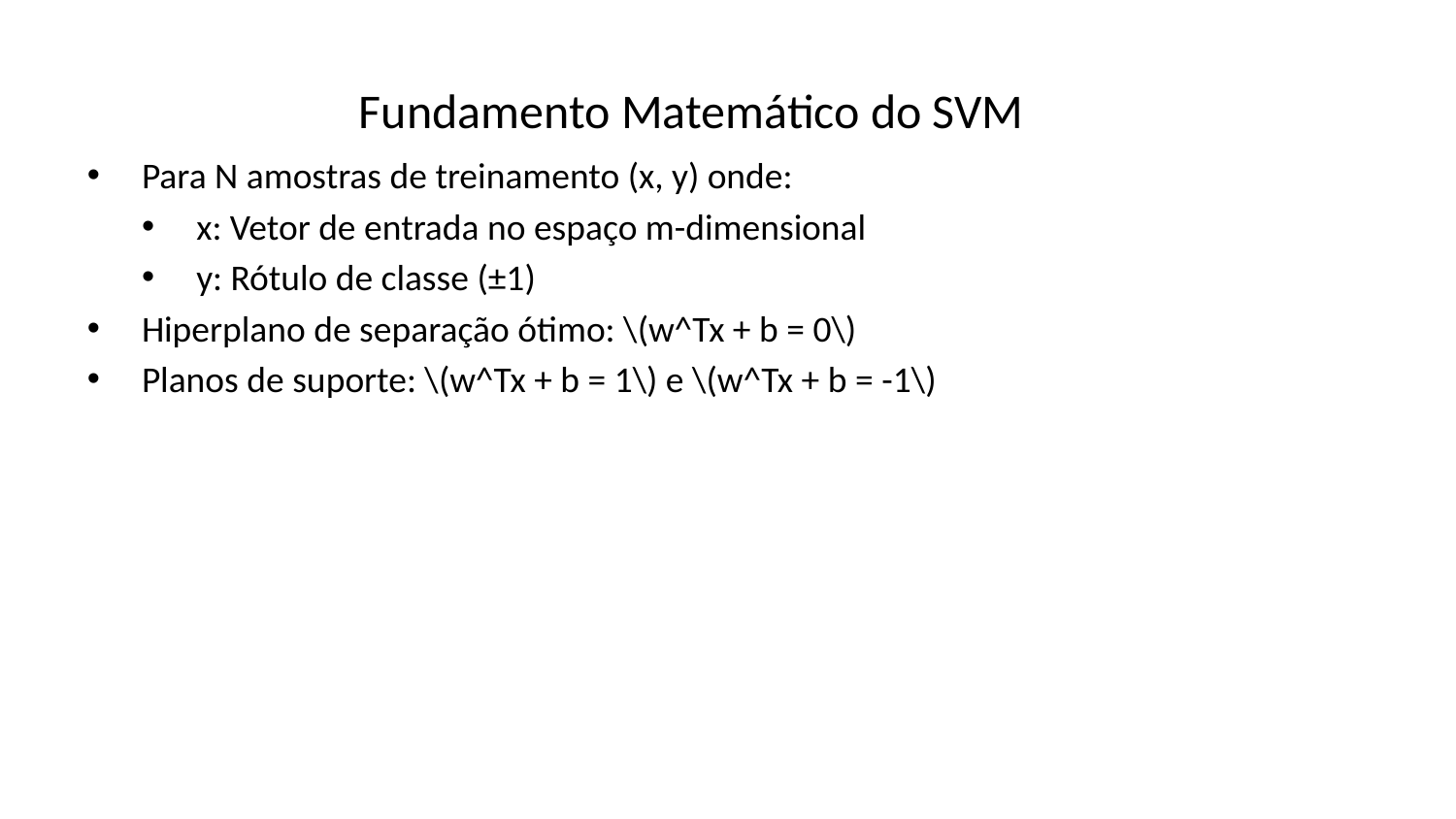

Fundamento Matemático do SVM
Para N amostras de treinamento (x, y) onde:
x: Vetor de entrada no espaço m-dimensional
y: Rótulo de classe (±1)
Hiperplano de separação ótimo: \(w^Tx + b = 0\)
Planos de suporte: \(w^Tx + b = 1\) e \(w^Tx + b = -1\)